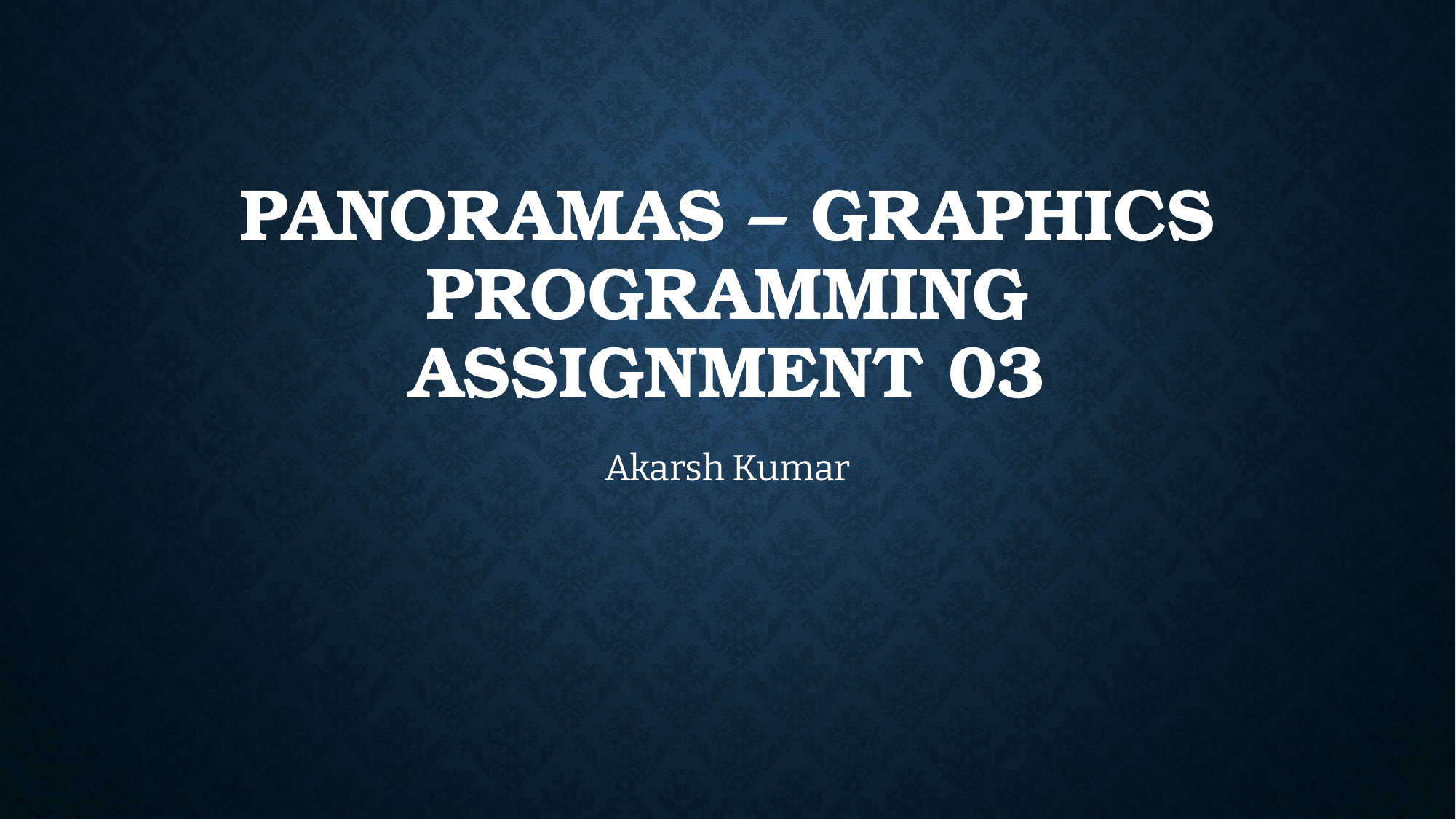

# Panoramas – Graphics Programming Assignment 03
Akarsh Kumar